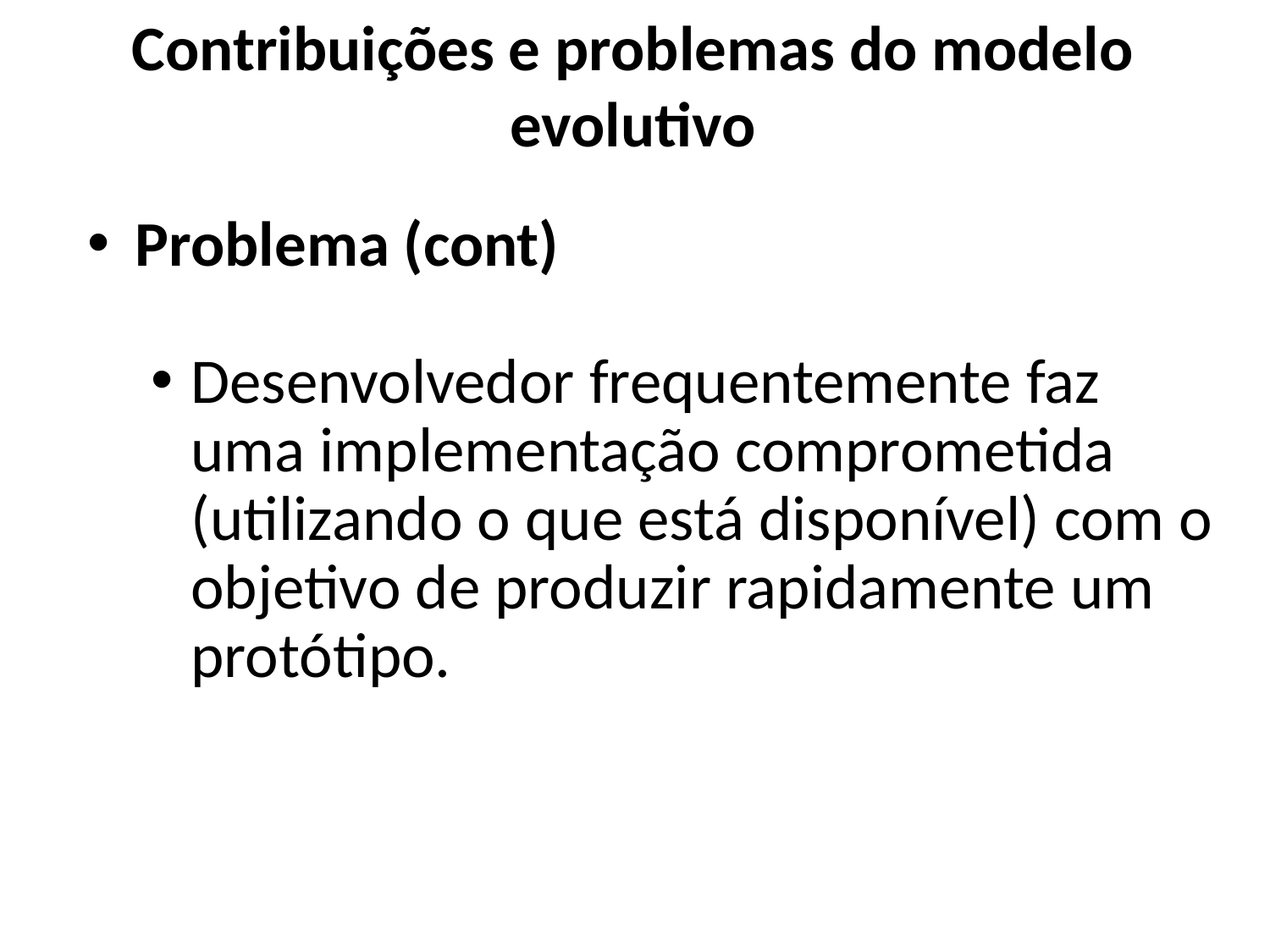

Contribuições e problemas do modelo evolutivo
Problema (cont)

Desenvolvedor frequentemente faz uma implementação comprometida (utilizando o que está disponível) com o objetivo de produzir rapidamente um protótipo.

62